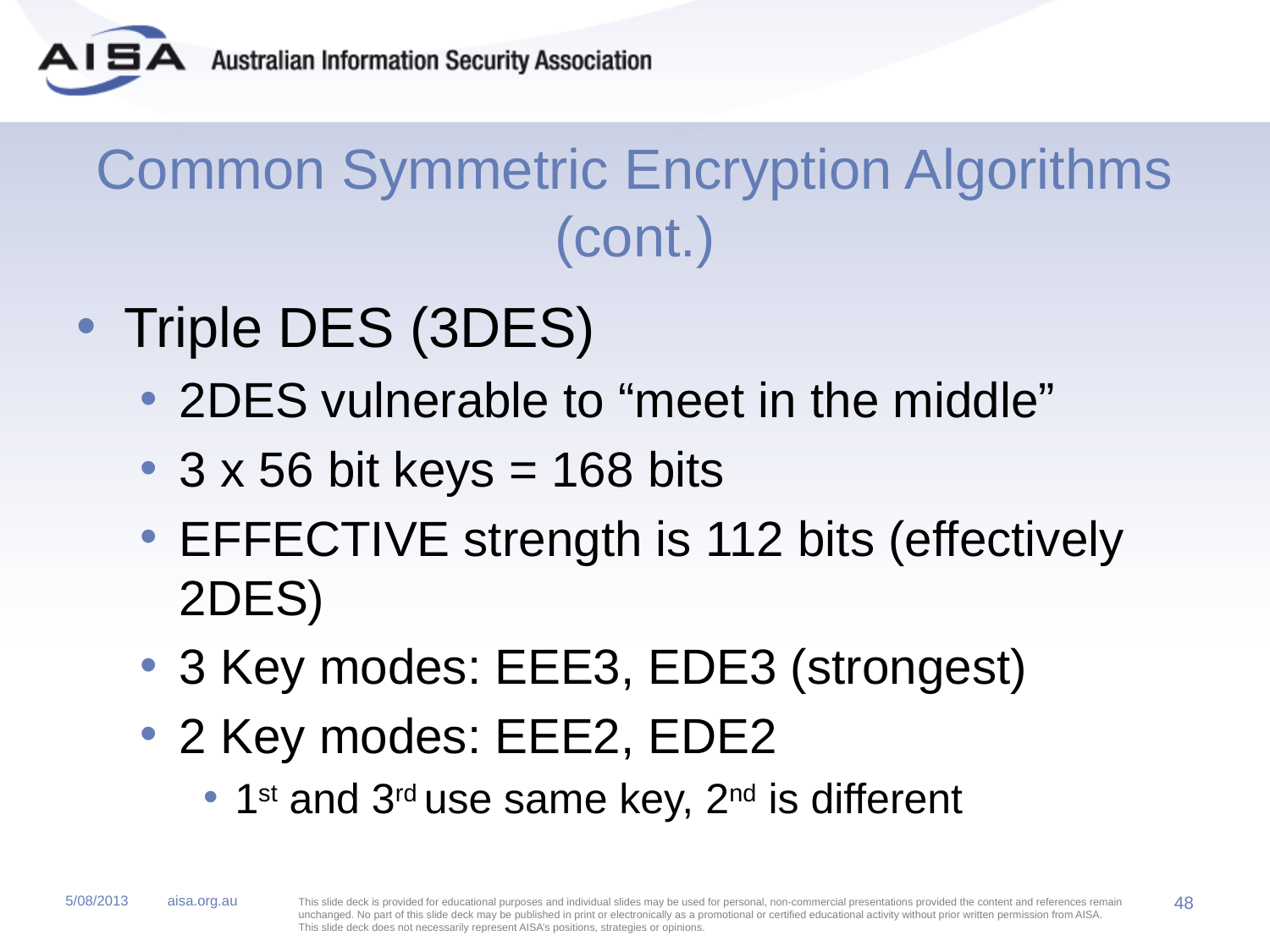

# Common Symmetric Encryption Algorithms (cont.)
Triple DES (3DES)
2DES vulnerable to “meet in the middle”
3 x 56 bit keys = 168 bits
EFFECTIVE strength is 112 bits (effectively 2DES)
3 Key modes: EEE3, EDE3 (strongest)
2 Key modes: EEE2, EDE2
1st and 3rd use same key, 2nd is different